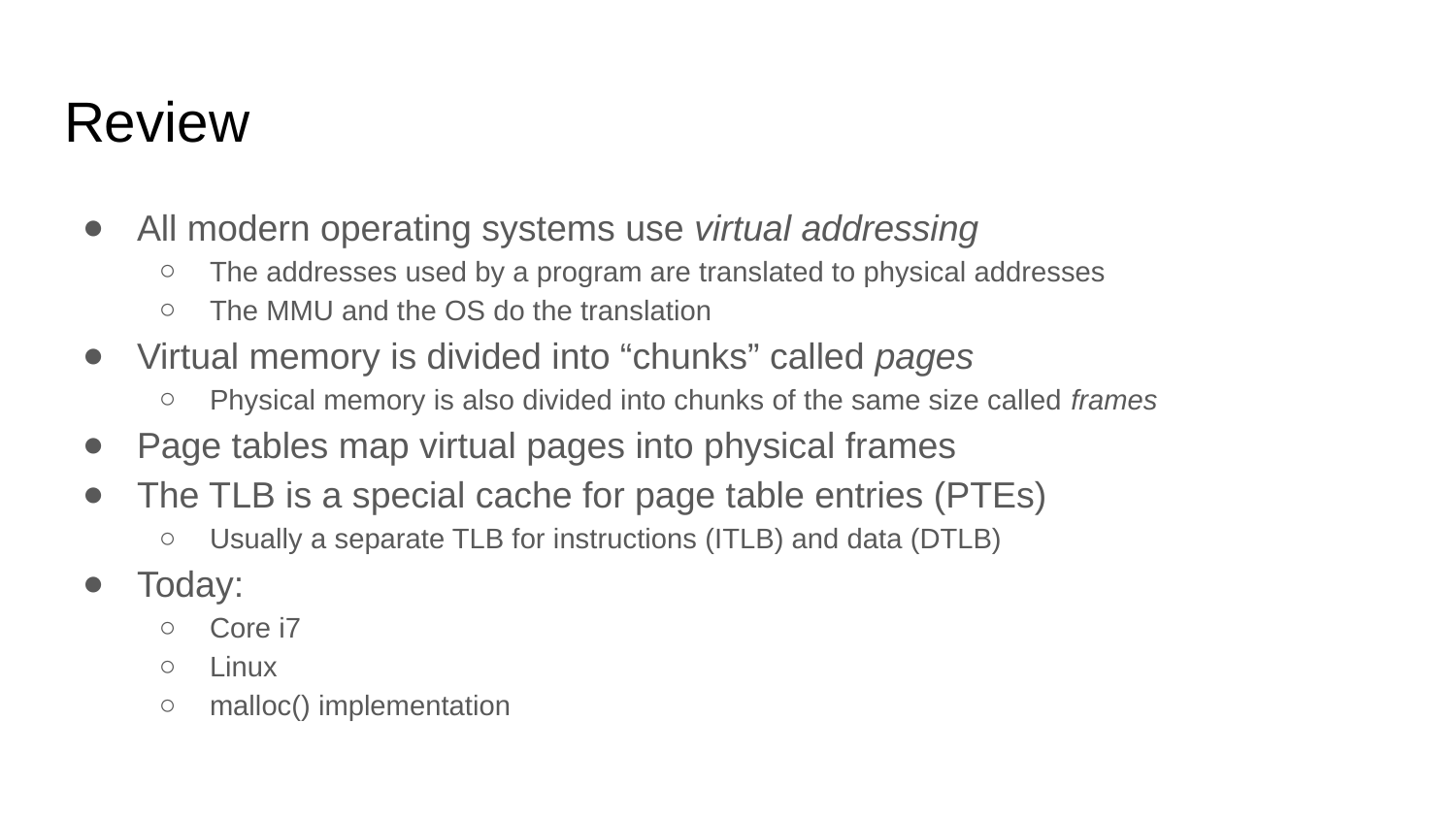

# Review
All modern operating systems use virtual addressing
The addresses used by a program are translated to physical addresses
The MMU and the OS do the translation
Virtual memory is divided into “chunks” called pages
Physical memory is also divided into chunks of the same size called frames
Page tables map virtual pages into physical frames
The TLB is a special cache for page table entries (PTEs)
Usually a separate TLB for instructions (ITLB) and data (DTLB)
Today:
Core i7
Linux
malloc() implementation